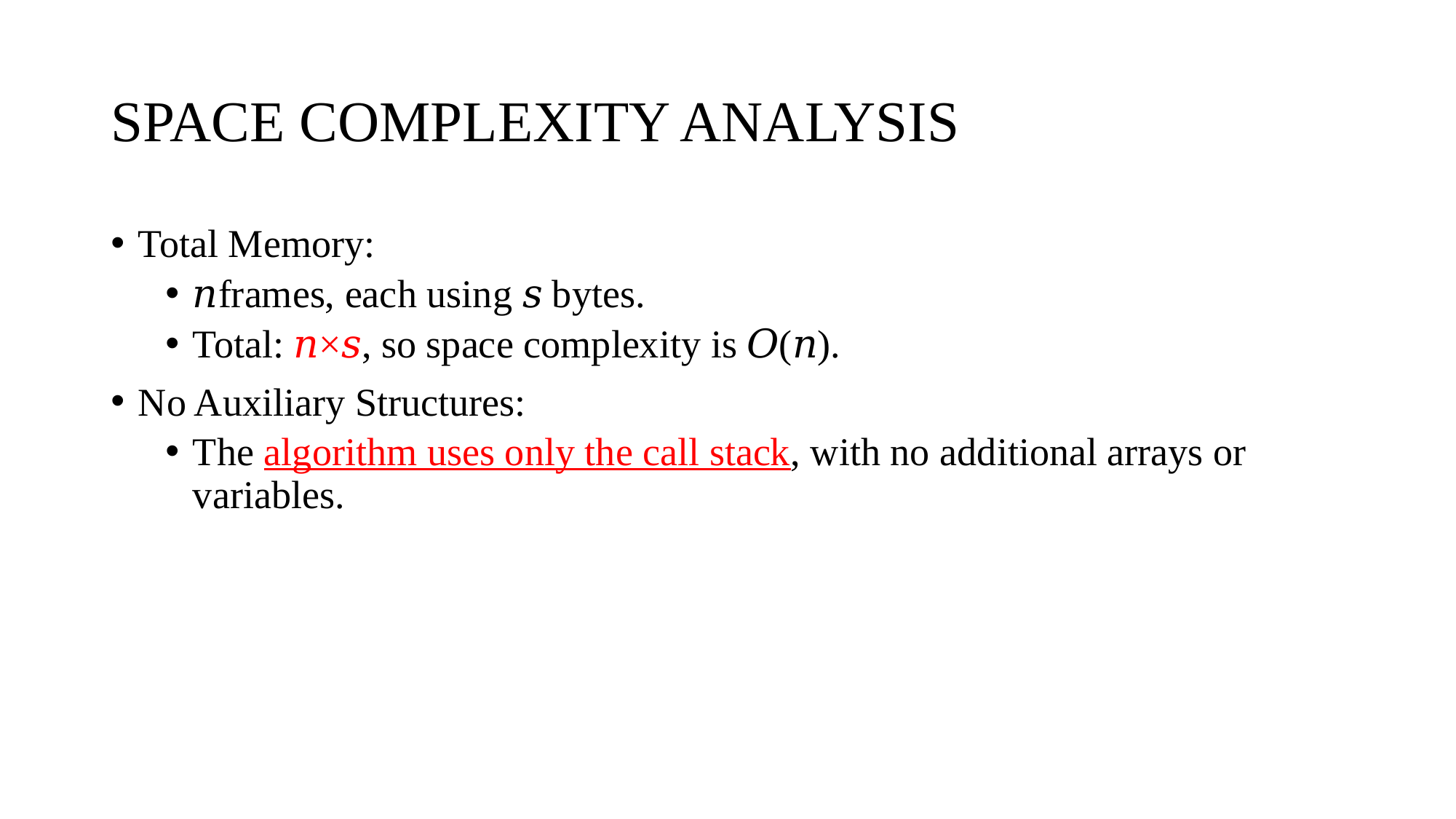

# SPACE COMPLEXITY ANALYSIS
Total Memory:
𝑛frames, each using 𝑠 bytes.
Total: 𝑛×𝑠, so space complexity is 𝑂(𝑛).
No Auxiliary Structures:
The algorithm uses only the call stack, with no additional arrays or variables.